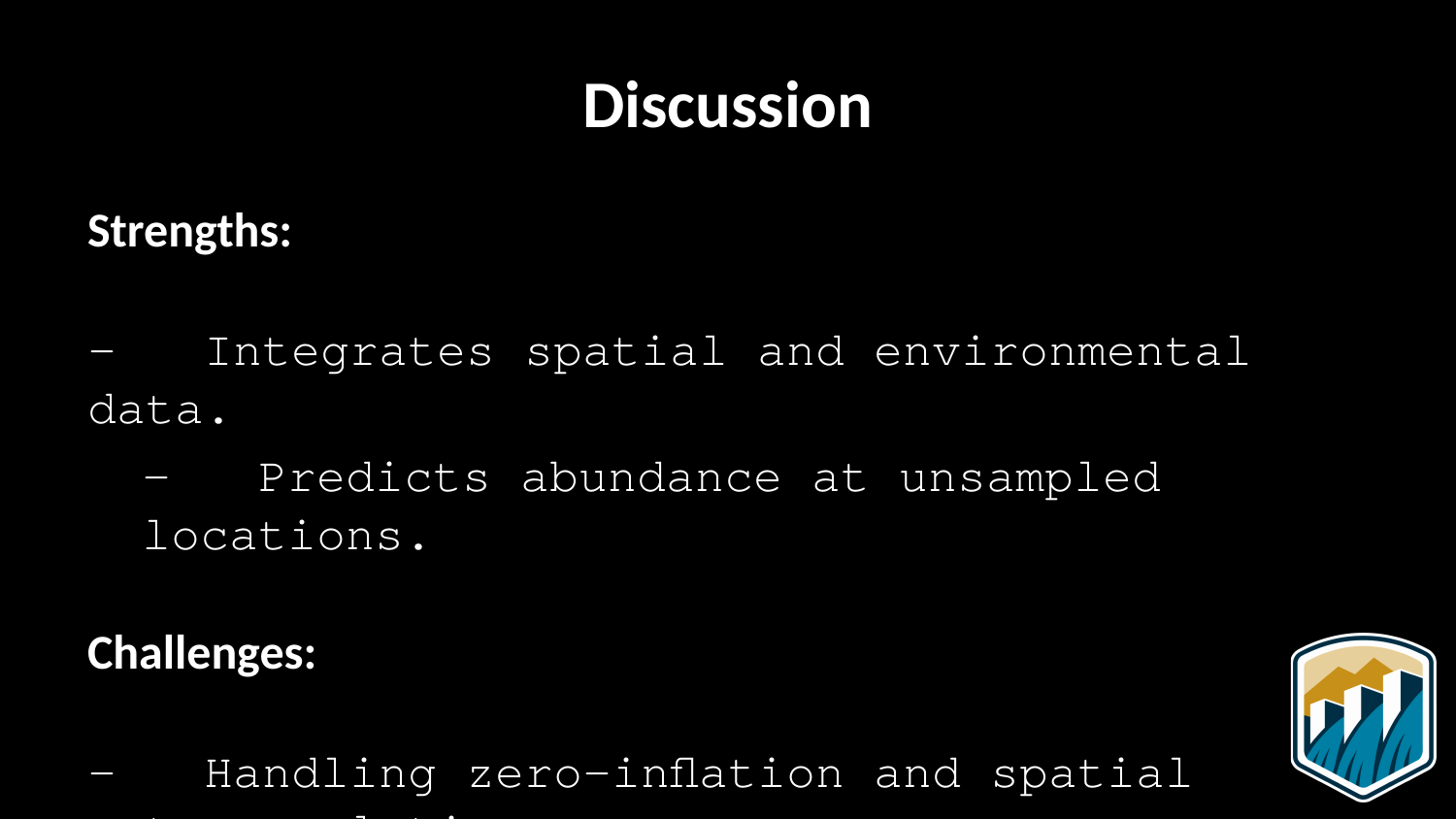

# Discussion
Strengths:
-   Integrates spatial and environmental data.
-   Predicts abundance at unsampled locations.
Challenges:
-   Handling zero-inflation and spatial autocorrelation.
-   Aligning environmental covariates across sites.